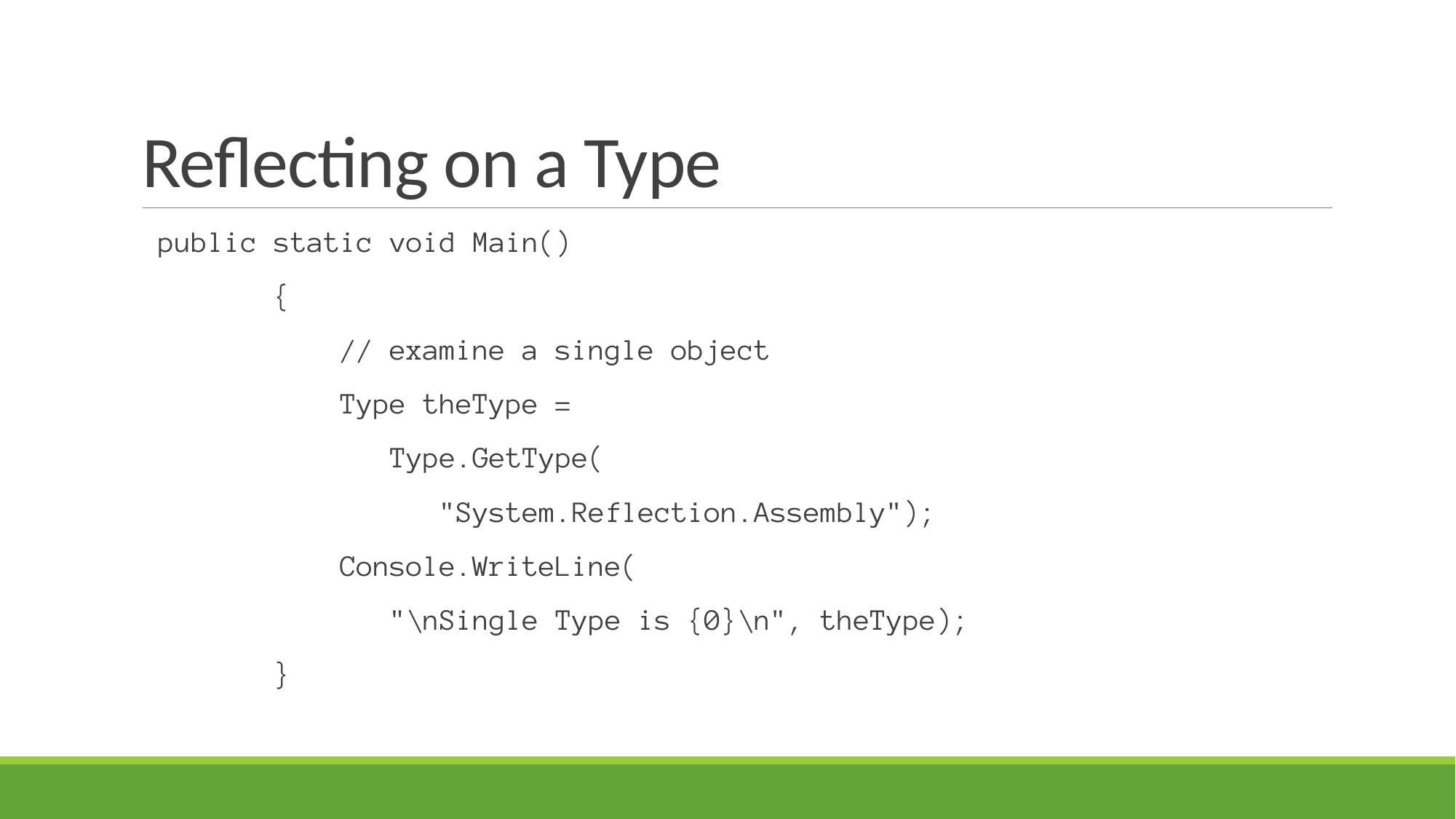

# Reflecting on a Type
 public static void Main()
        {
            // examine a single object
            Type theType =
               Type.GetType(
                  "System.Reflection.Assembly");
            Console.WriteLine(
               "\nSingle Type is {0}\n", theType);
        }